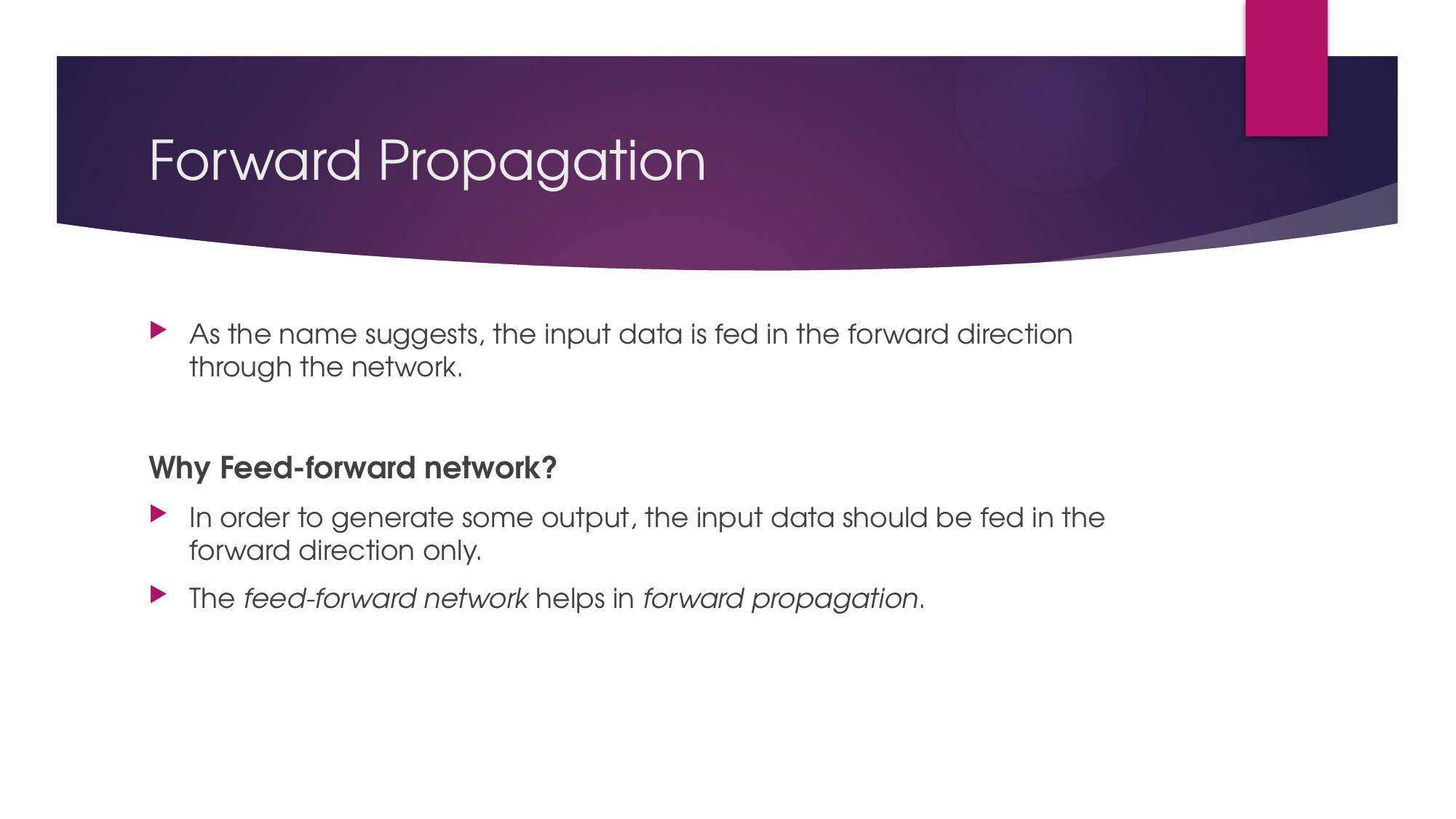

# Forward Propagation
As the name suggests, the input data is fed in the forward direction through the network.

Why Feed-forward network?
In order to generate some output, the input data should be fed in the forward direction only.
The feed-forward network helps in forward propagation.